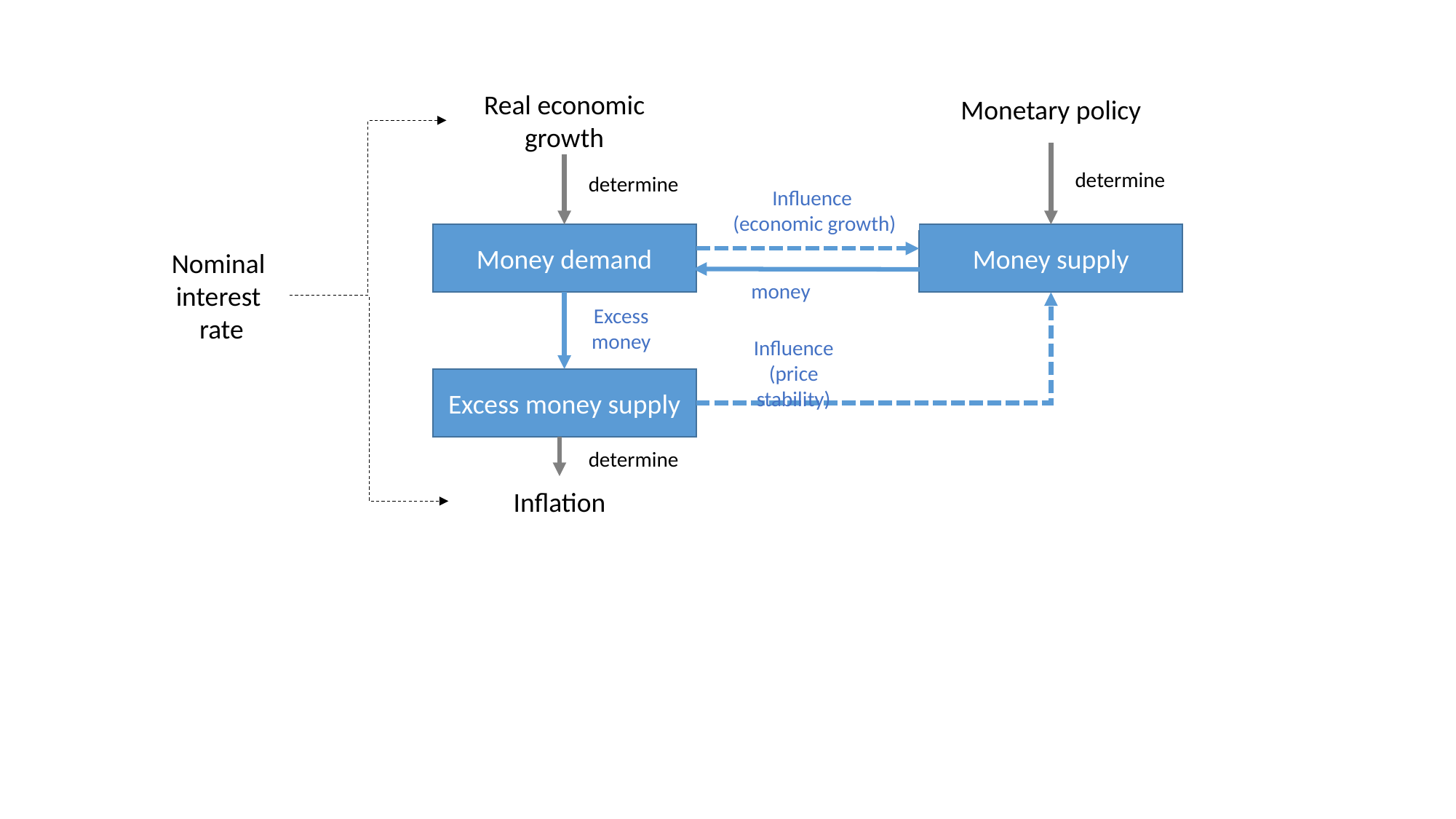

Monetary policy
Real economic growth
determine
determine
Influence
(economic growth)
Money demand
Money supply
Nominal
interest
rate
money
Excess money
Influence (price stability)
Excess money supply
determine
Inflation